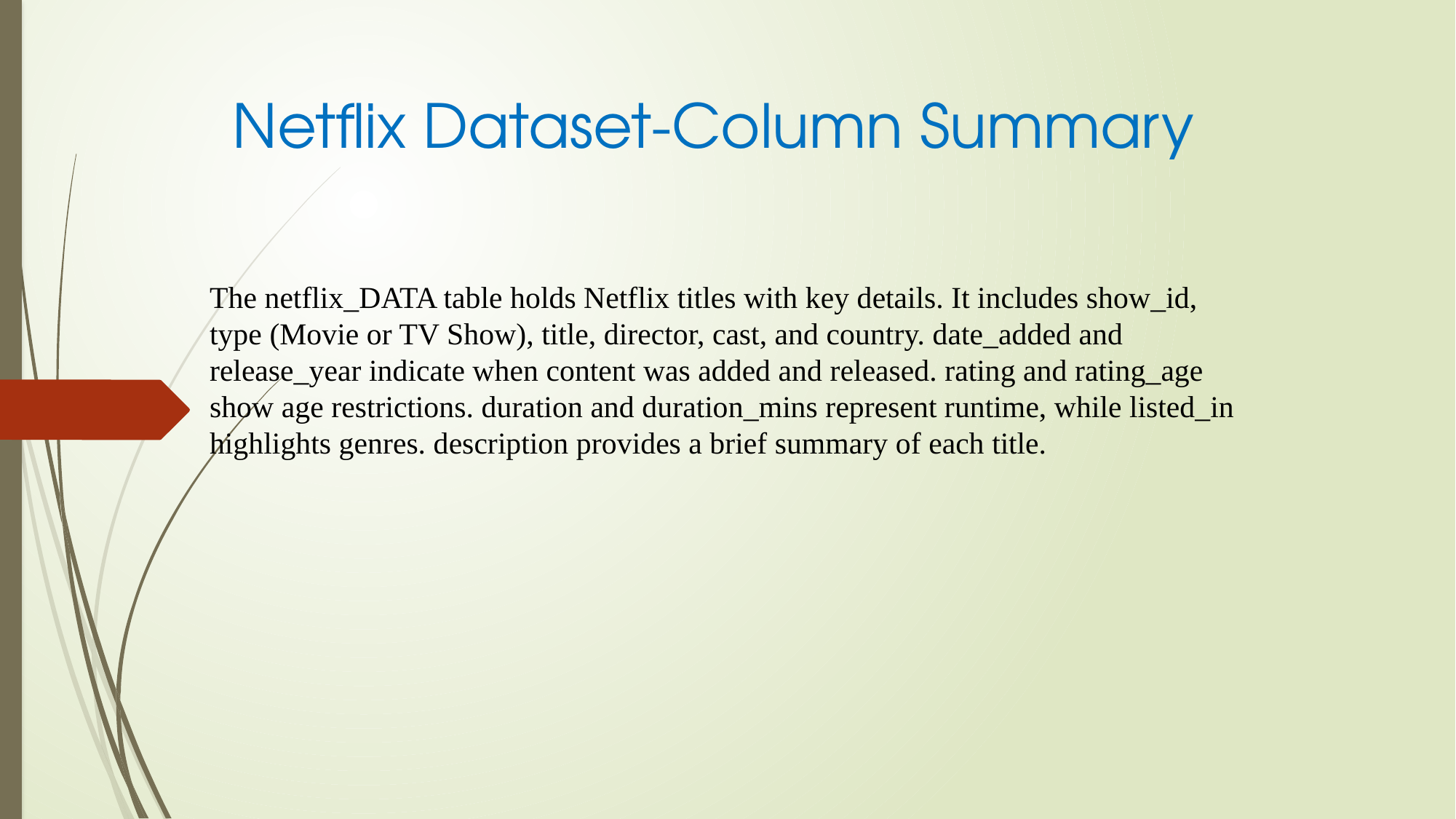

# Netflix Dataset-Column Summary
The netflix_DATA table holds Netflix titles with key details. It includes show_id, type (Movie or TV Show), title, director, cast, and country. date_added and release_year indicate when content was added and released. rating and rating_age show age restrictions. duration and duration_mins represent runtime, while listed_in highlights genres. description provides a brief summary of each title.